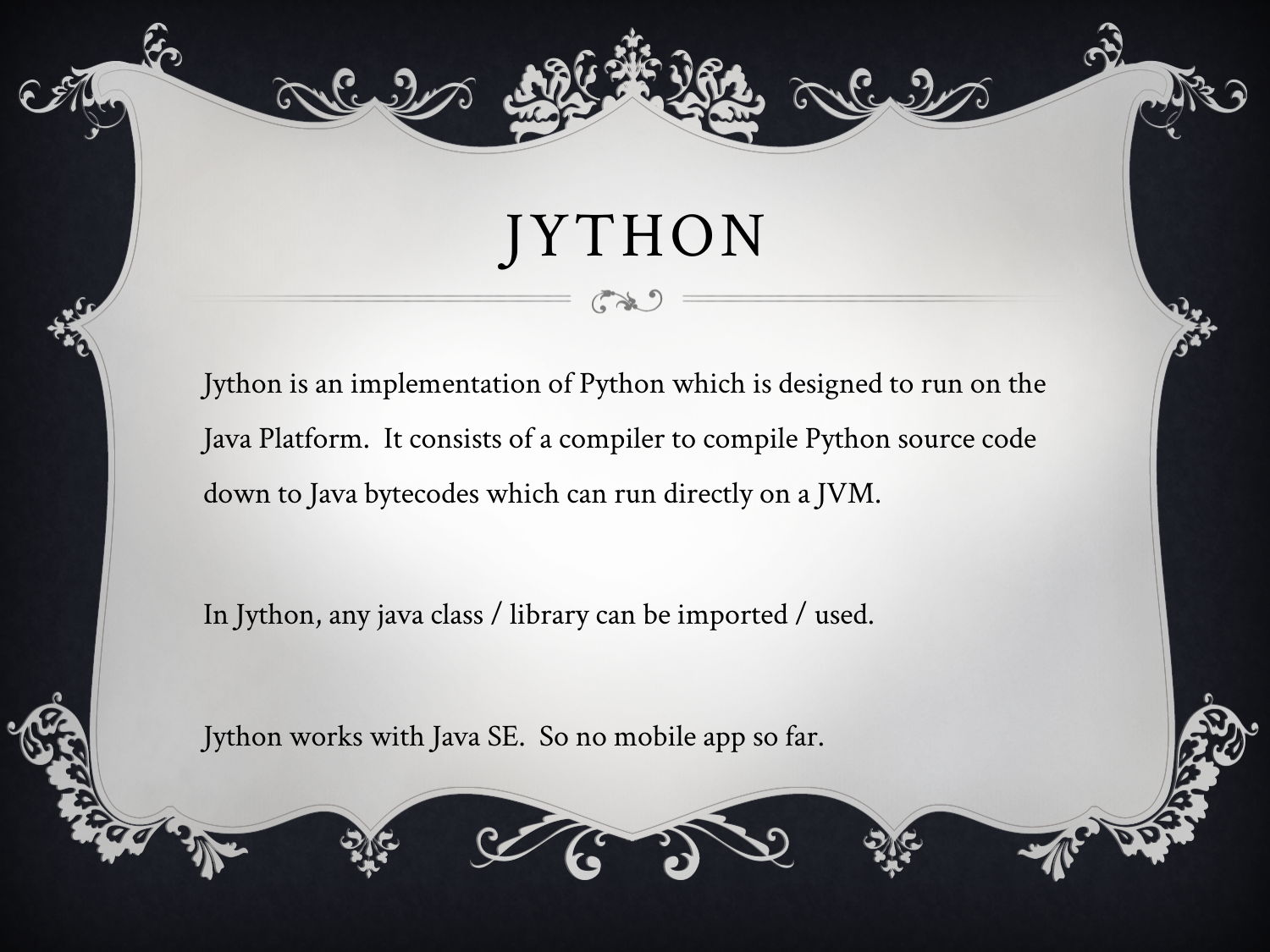

# jython
Jython is an implementation of Python which is designed to run on the Java Platform.  It consists of a compiler to compile Python source code down to Java bytecodes which can run directly on a JVM.

In Jython, any java class / library can be imported / used.

Jython works with Java SE.  So no mobile app so far.